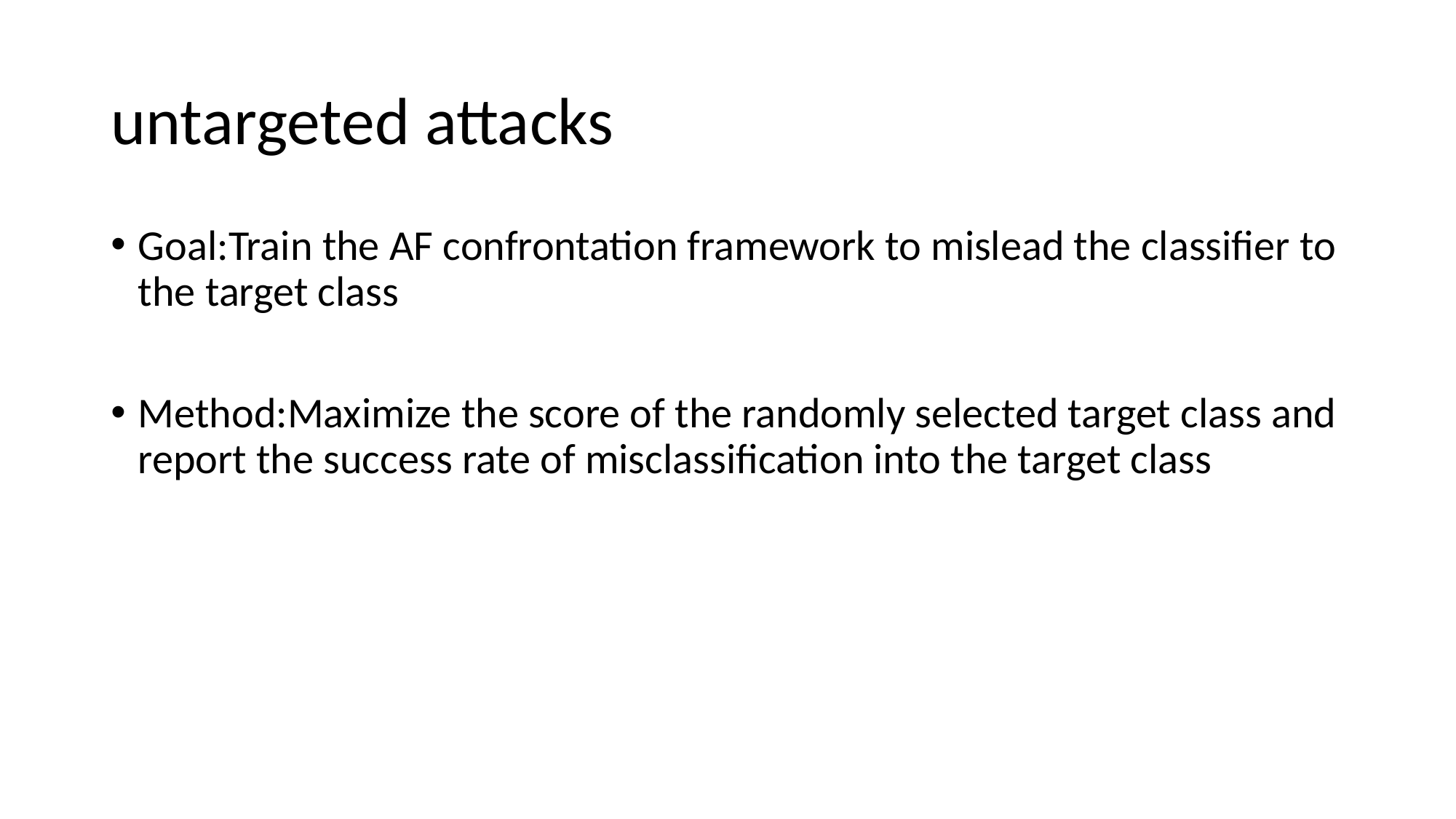

# untargeted attacks
Goal:Train the AF confrontation framework to mislead the classifier to the target class

Method:Maximize the score of the randomly selected target class and report the success rate of misclassification into the target class